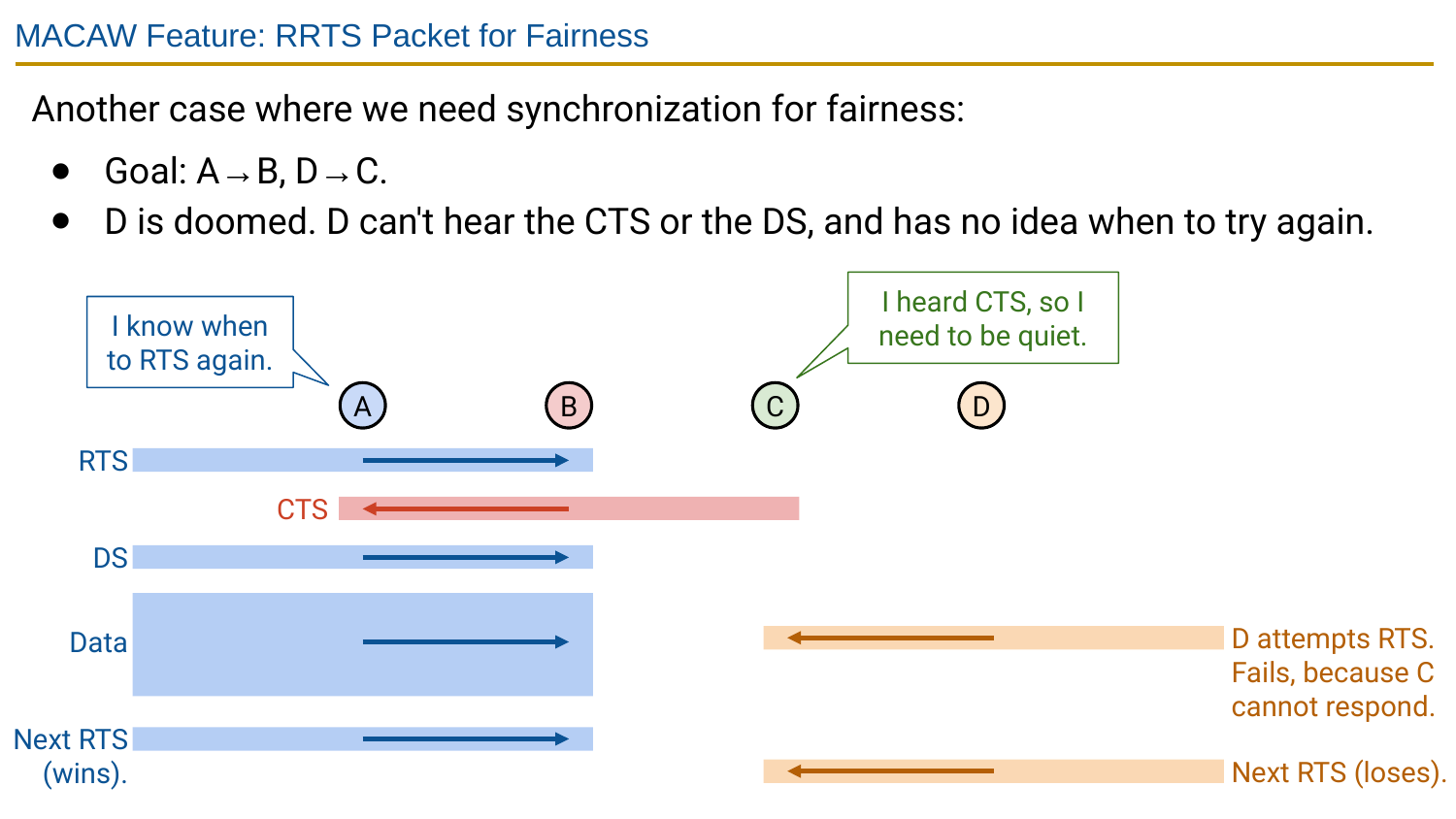

# MACAW Feature: RRTS Packet for Fairness
Another case where we need synchronization for fairness:
Goal: A→B, D→C.
D is doomed. D can't hear the CTS or the DS, and has no idea when to try again.
I heard CTS, so I need to be quiet.
I know when to RTS again.
A
B
C
D
RTS

CTS

DS

D attempts RTS.
Fails, because C cannot respond.
Data

Next RTS (wins).

Next RTS (loses).